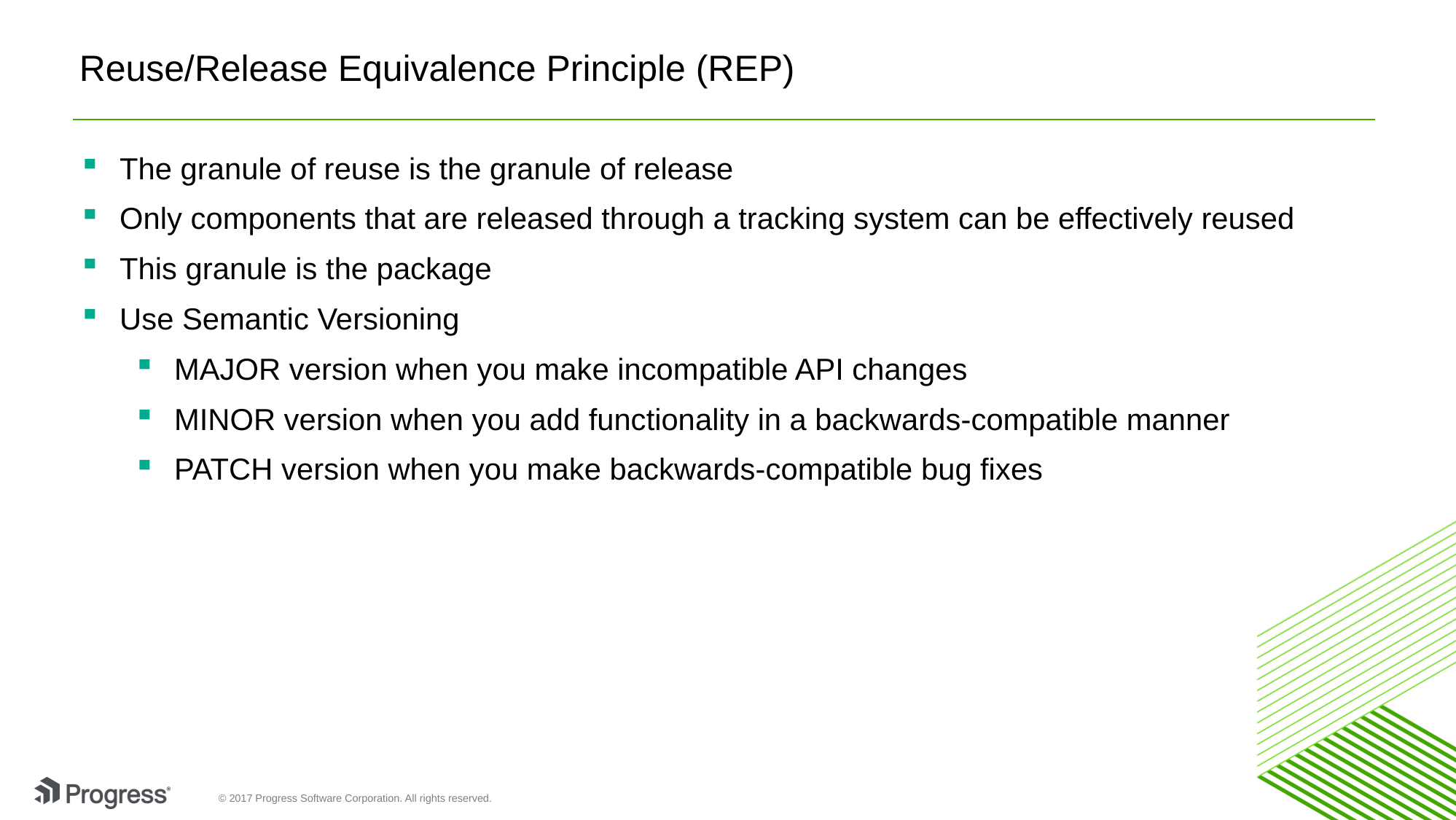

# Reuse/Release Equivalence Principle (REP)
The granule of reuse is the granule of release
Only components that are released through a tracking system can be effectively reused
This granule is the package
Use Semantic Versioning
MAJOR version when you make incompatible API changes
MINOR version when you add functionality in a backwards-compatible manner
PATCH version when you make backwards-compatible bug fixes
18